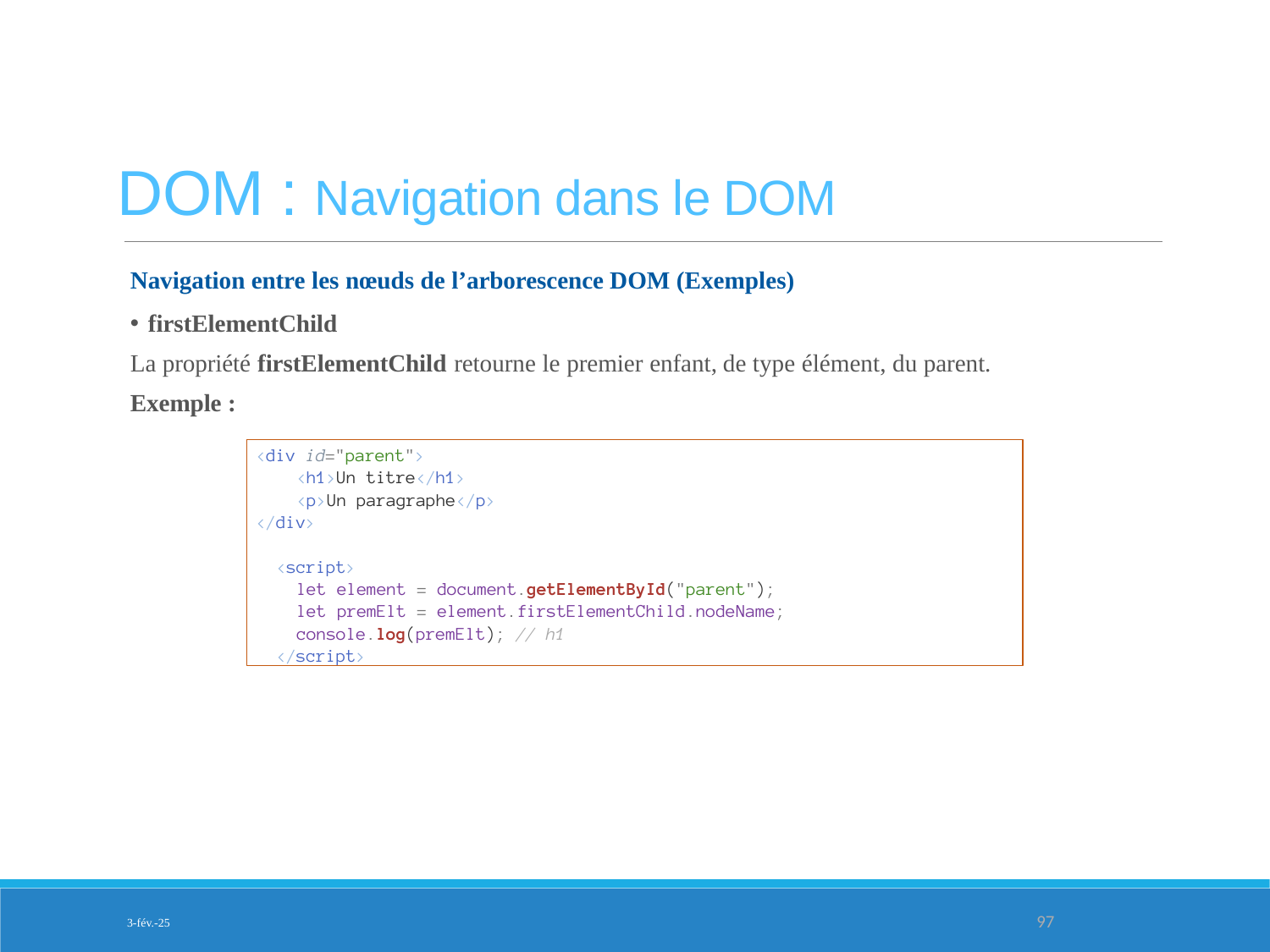

DOM : Navigation dans le DOM
Navigation entre les nœuds de l’arborescence DOM (Exemples)
firstElementChild
La propriété firstElementChild retourne le premier enfant, de type élément, du parent.
Exemple :
<div id="parent">
<h1>Un titre</h1>
<p>Un paragraphe</p>
</div>

<script>
let element = document.getElementById("parent");  let premElt = element.firstElementChild.nodeName;  console.log(premElt); // h1
</script>
PARTIE 3
3-fév.-25
97